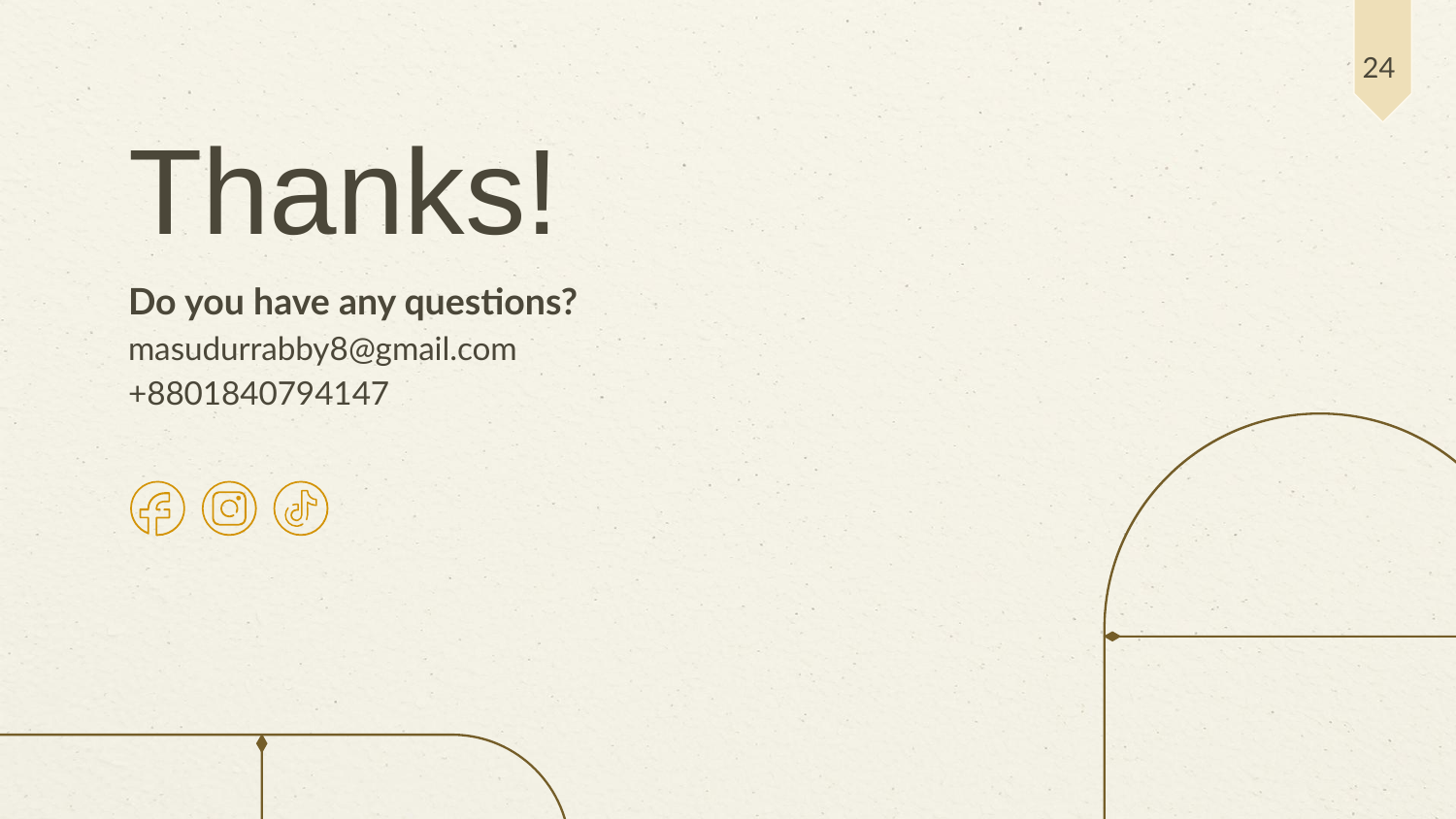

24
# Thanks!
Do you have any questions?
masudurrabby8@gmail.com
+8801840794147